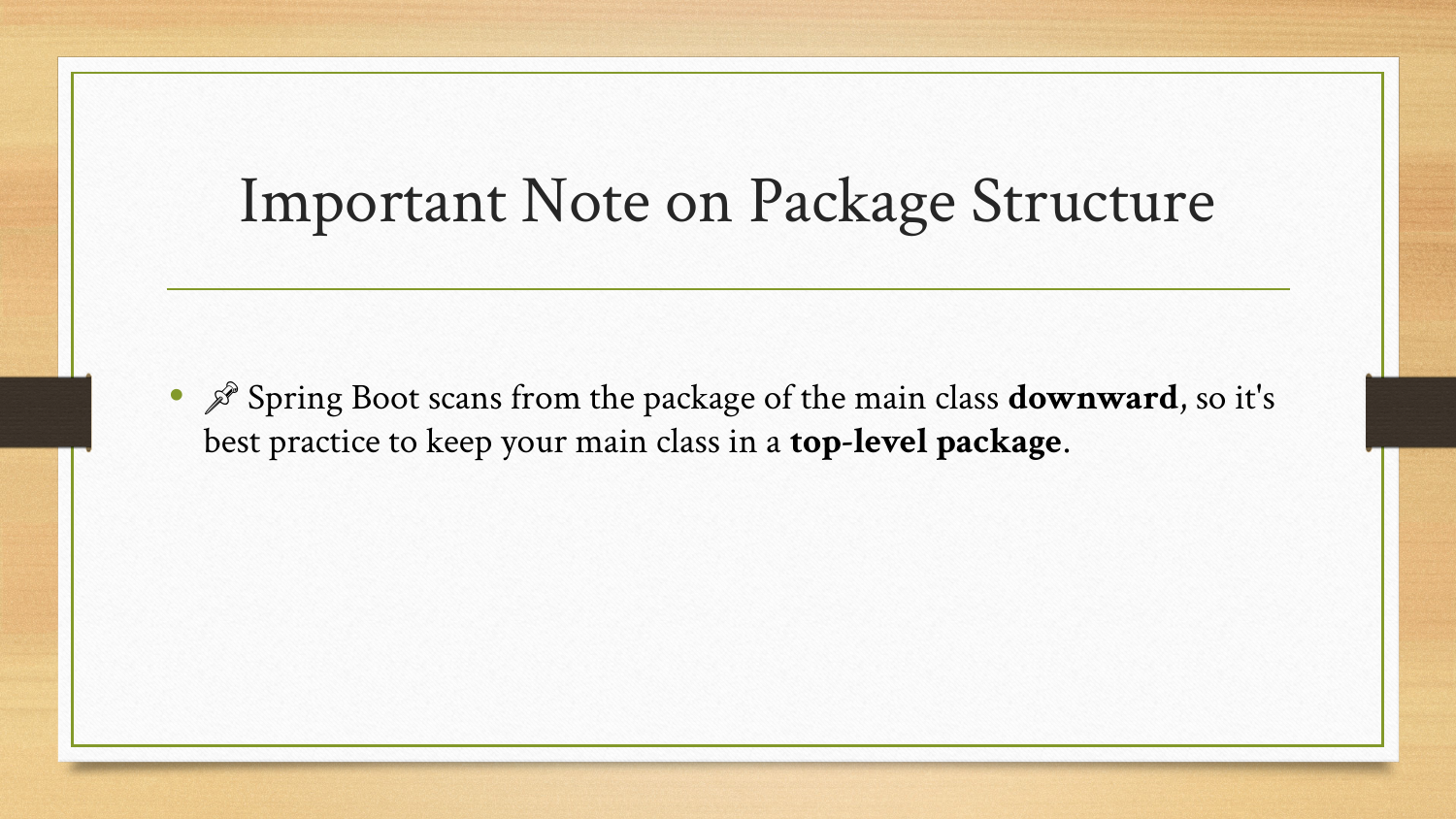

# Important Note on Package Structure

📌 Spring Boot scans from the package of the main class downward, so it's best practice to keep your main class in a top-level package.